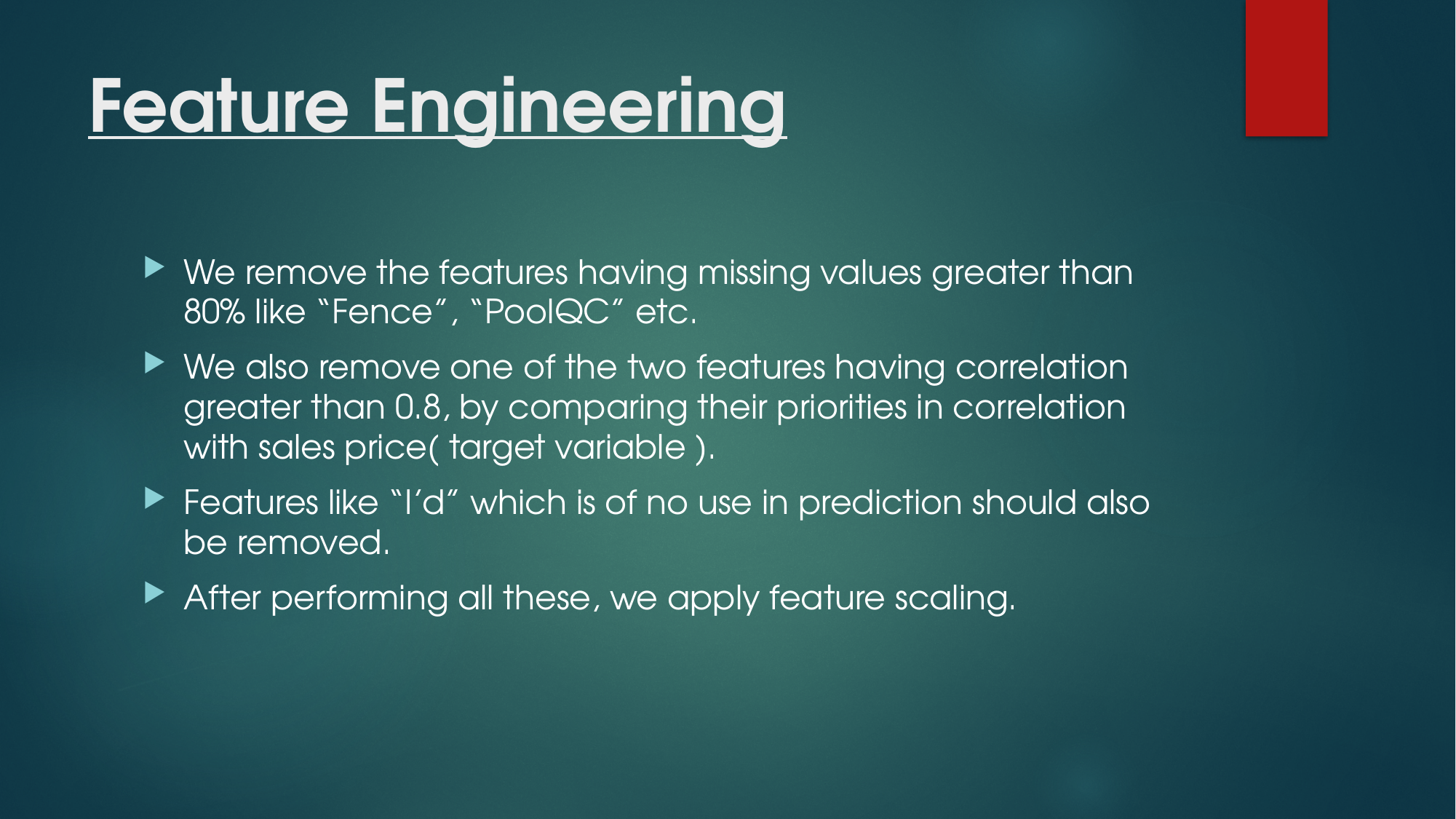

# Feature Engineering
We remove the features having missing values greater than 80% like “Fence”, “PoolQC” etc.
We also remove one of the two features having correlation greater than 0.8, by comparing their priorities in correlation with sales price( target variable ).
Features like “I’d” which is of no use in prediction should also be removed.
After performing all these, we apply feature scaling.